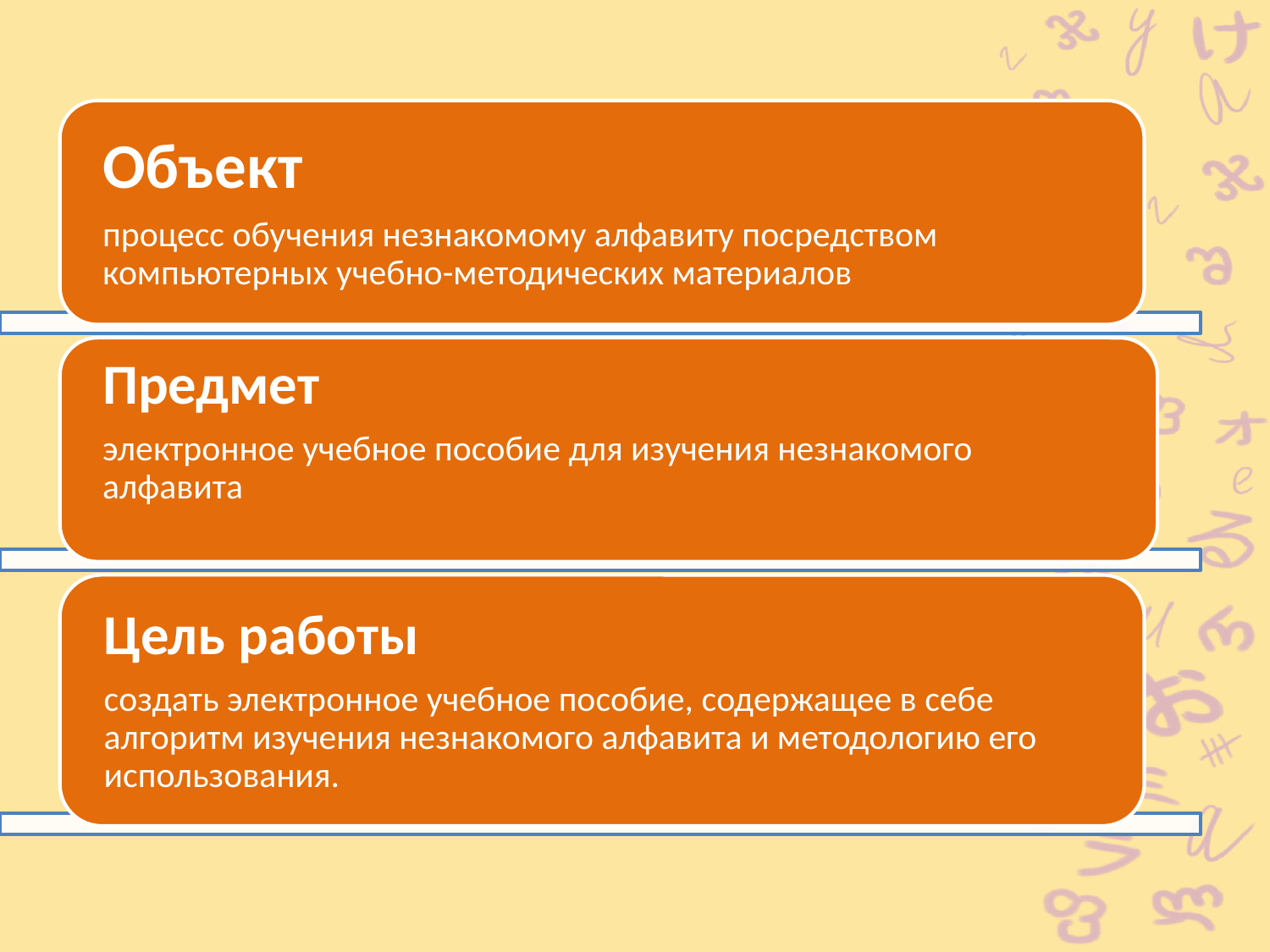

# .

Объект
процесс обучения незнакомому алфавиту посредством компьютерных учебно-методических материалов

Предмет
электронное учебное пособие для изучения незнакомого алфавита

Цель работы
создать электронное учебное пособие, содержащее в себе алгоритм изучения незнакомого алфавита и методологию его использования.

2